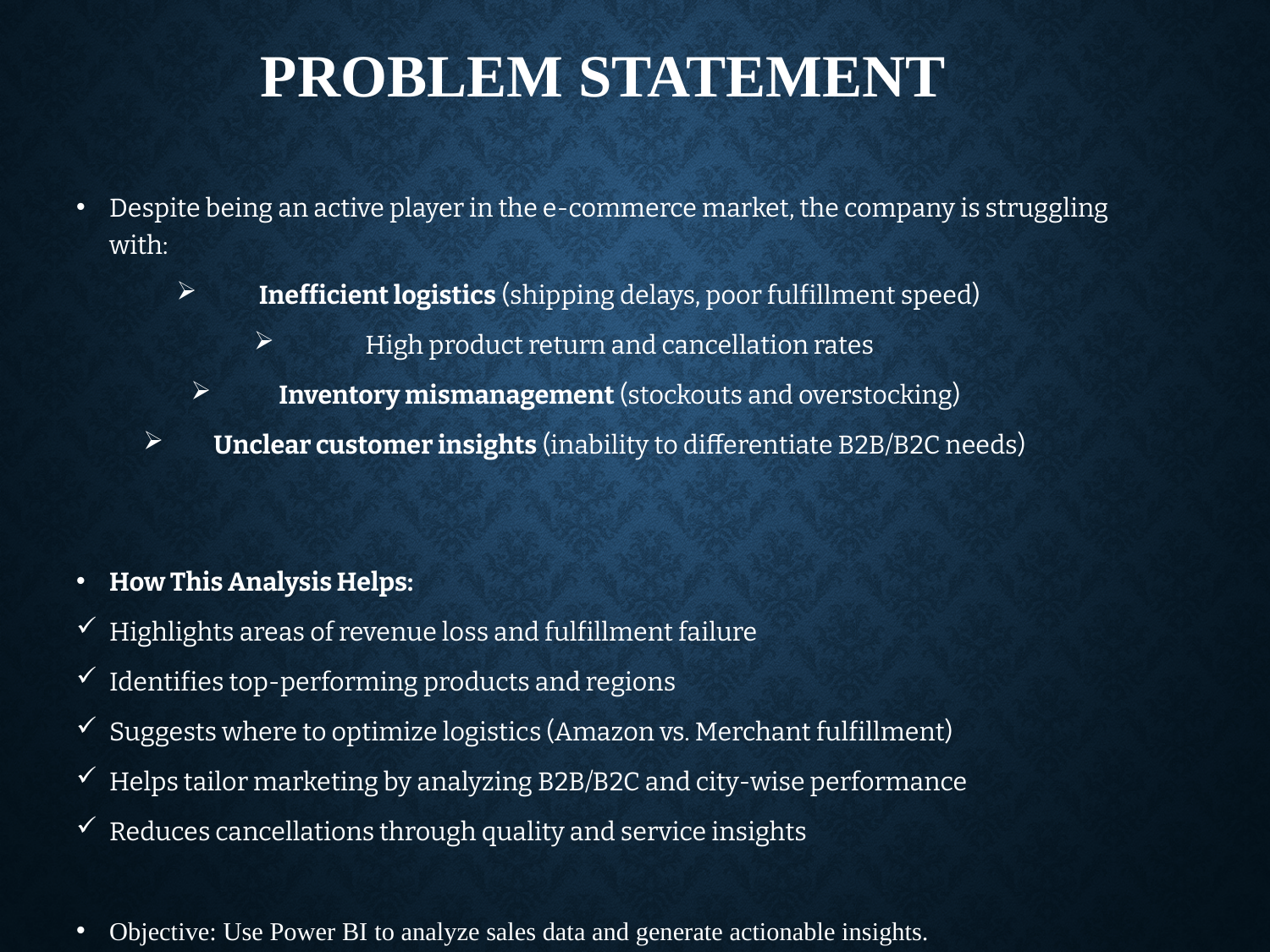

# Problem Statement

Despite being an active player in the e-commerce market, the company is struggling with:
Inefficient logistics (shipping delays, poor fulfillment speed)
High product return and cancellation rates
Inventory mismanagement (stockouts and overstocking)
Unclear customer insights (inability to differentiate B2B/B2C needs)

How This Analysis Helps:
Highlights areas of revenue loss and fulfillment failure
Identifies top-performing products and regions
Suggests where to optimize logistics (Amazon vs. Merchant fulfillment)
Helps tailor marketing by analyzing B2B/B2C and city-wise performance
Reduces cancellations through quality and service insights

Objective: Use Power BI to analyze sales data and generate actionable insights.